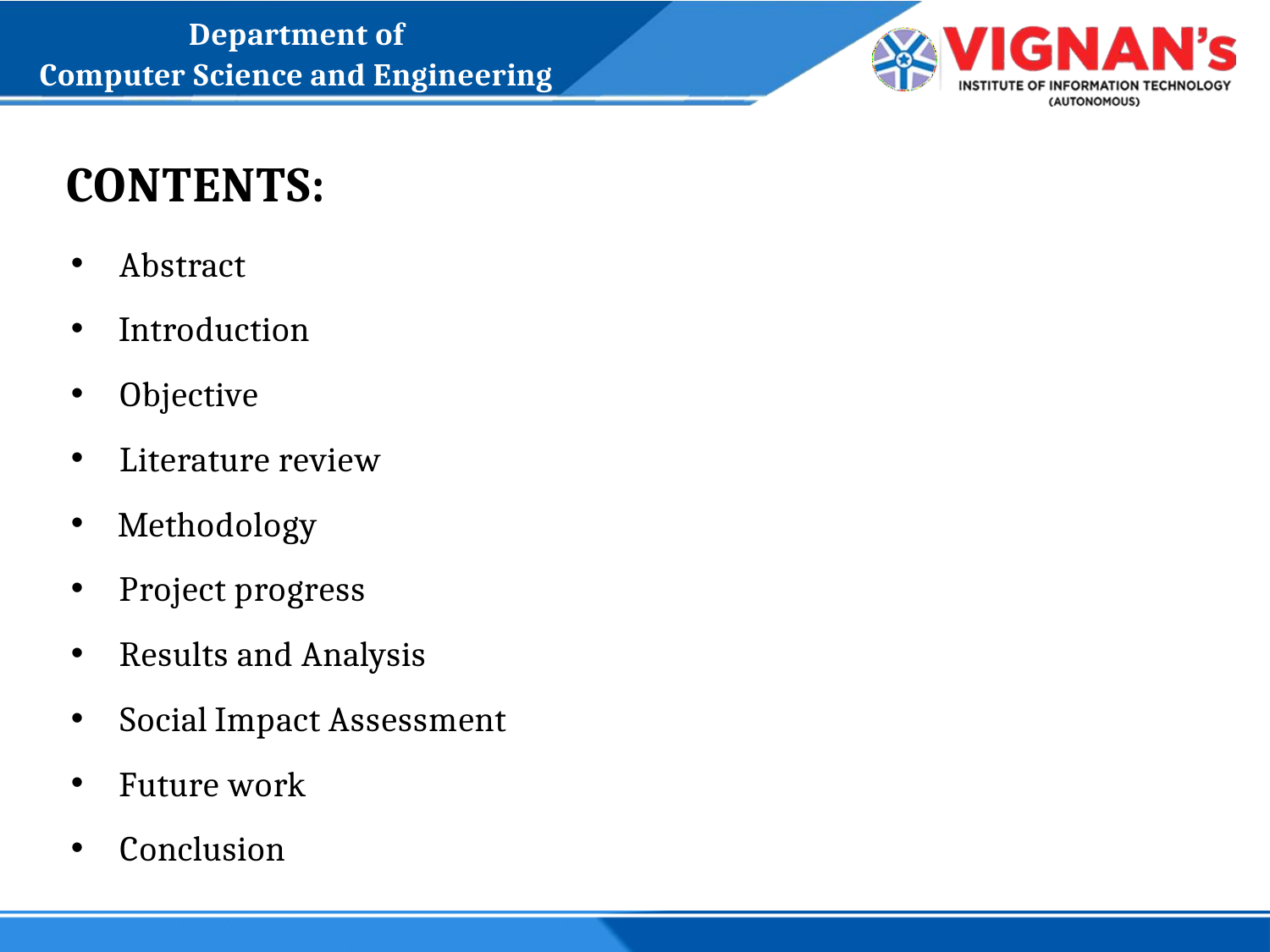

Department of
Computer Science and Engineering
# CONTENTS:
Abstract
Introduction
Objective
Literature review
Methodology
Project progress
Results and Analysis
Social Impact Assessment
Future work
Conclusion